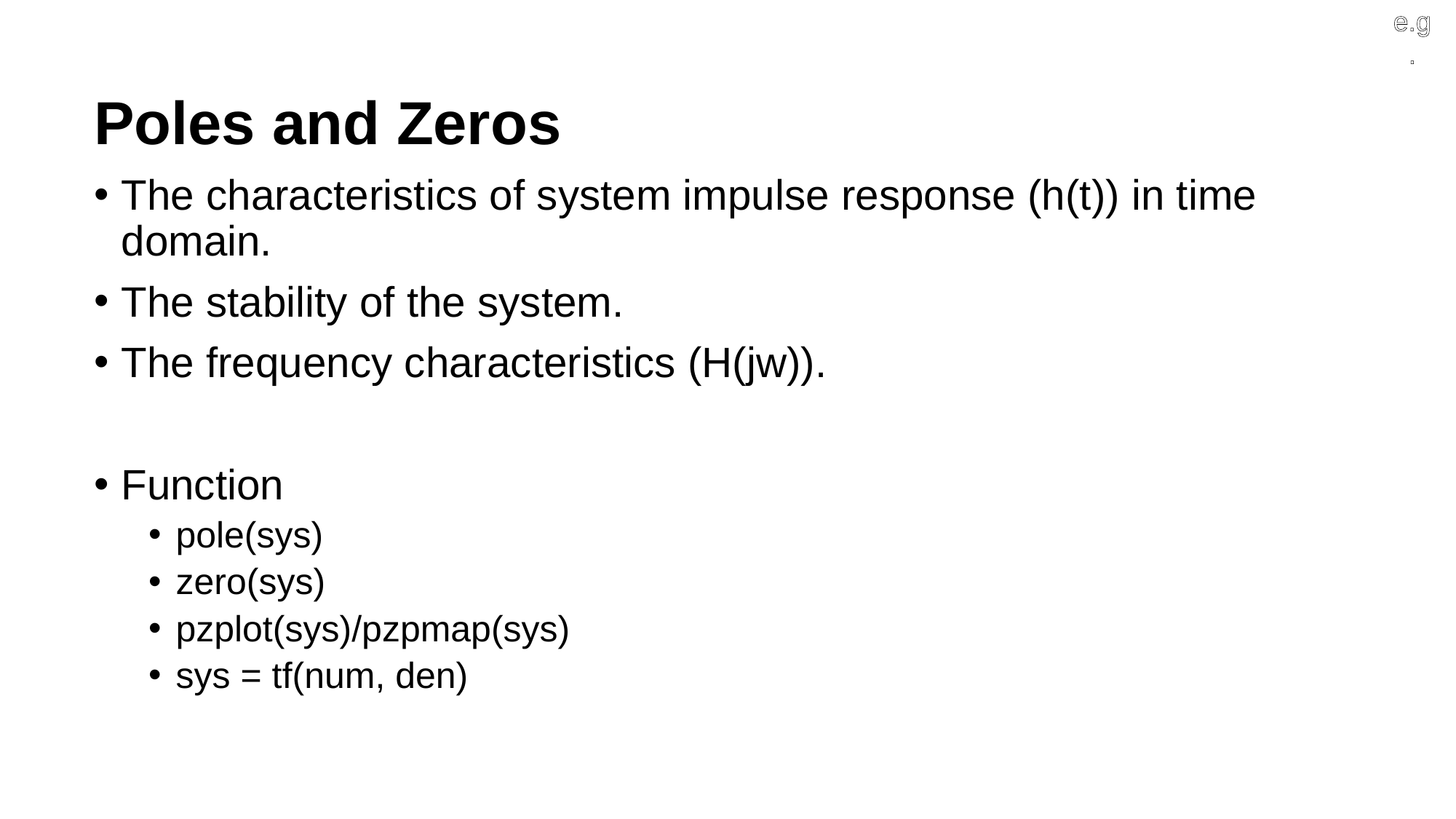

e.g.
Poles and Zeros
The characteristics of system impulse response (h(t)) in time domain.
The stability of the system.
The frequency characteristics (H(jw)).

Function
pole(sys)
zero(sys)
pzplot(sys)/pzpmap(sys)
sys = tf(num, den)